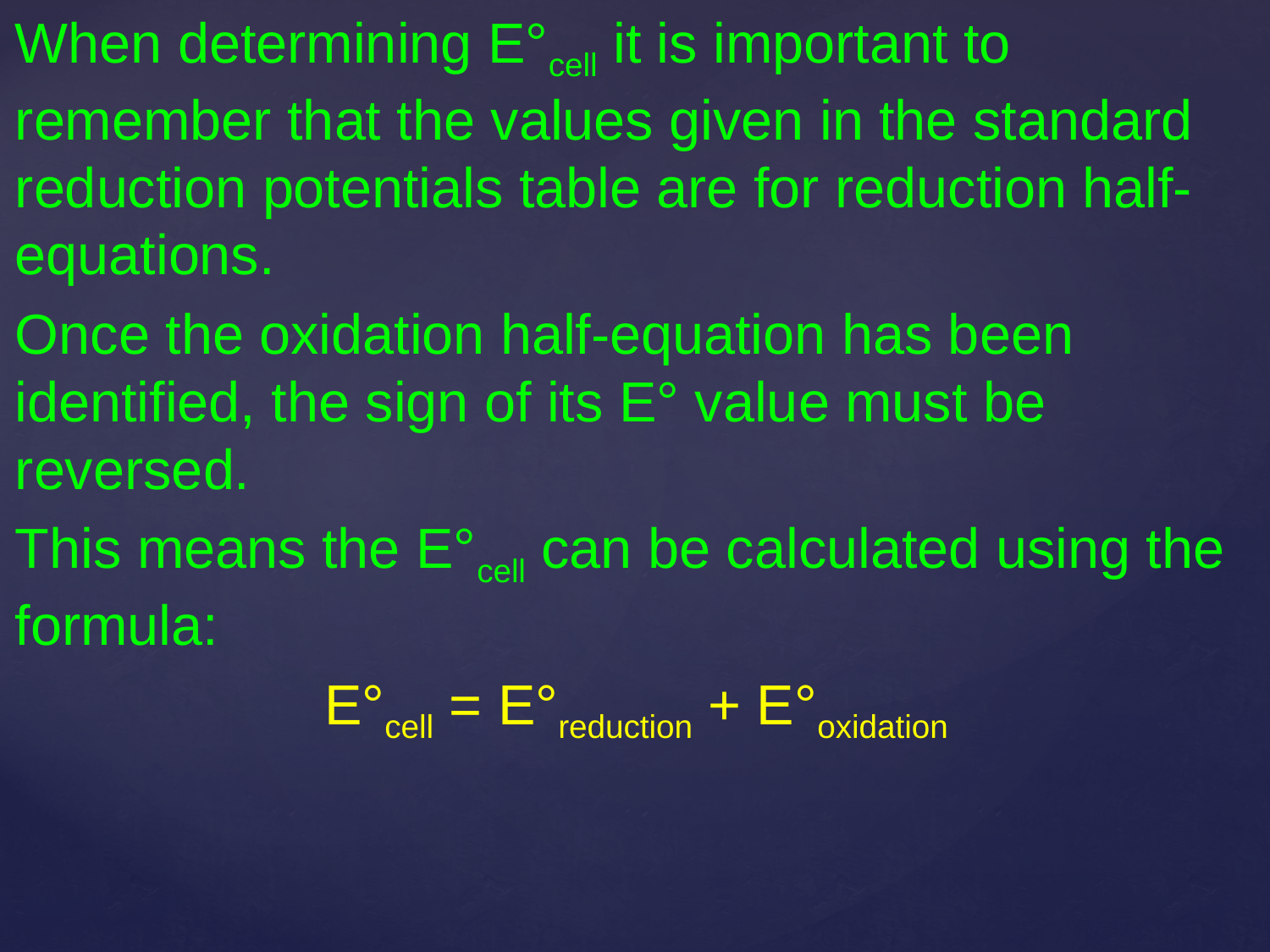

When determining E°cell it is important to remember that the values given in the standard reduction potentials table are for reduction half-equations.
Once the oxidation half-equation has been identified, the sign of its E° value must be reversed.
This means the E°cell can be calculated using the formula:
E°cell = E°reduction + E°oxidation